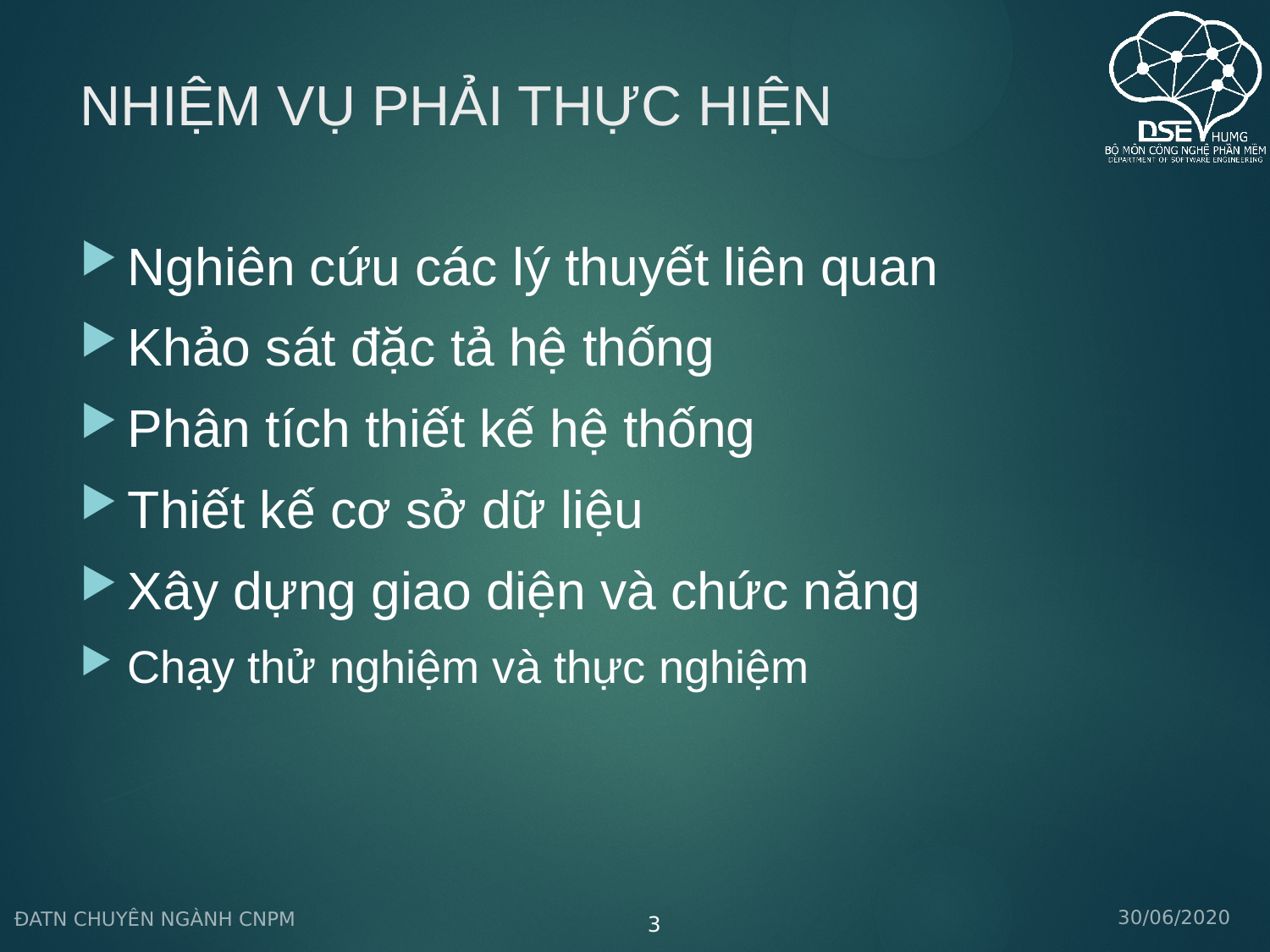

# Nhiệm vụ phải thực hiện
Nghiên cứu các lý thuyết liên quan
Khảo sát đặc tả hệ thống
Phân tích thiết kế hệ thống
Thiết kế cơ sở dữ liệu
Xây dựng giao diện và chức năng
Chạy thử nghiệm và thực nghiệm
30/06/2020
ĐATN CHUYÊN NGÀNH CNPM
3